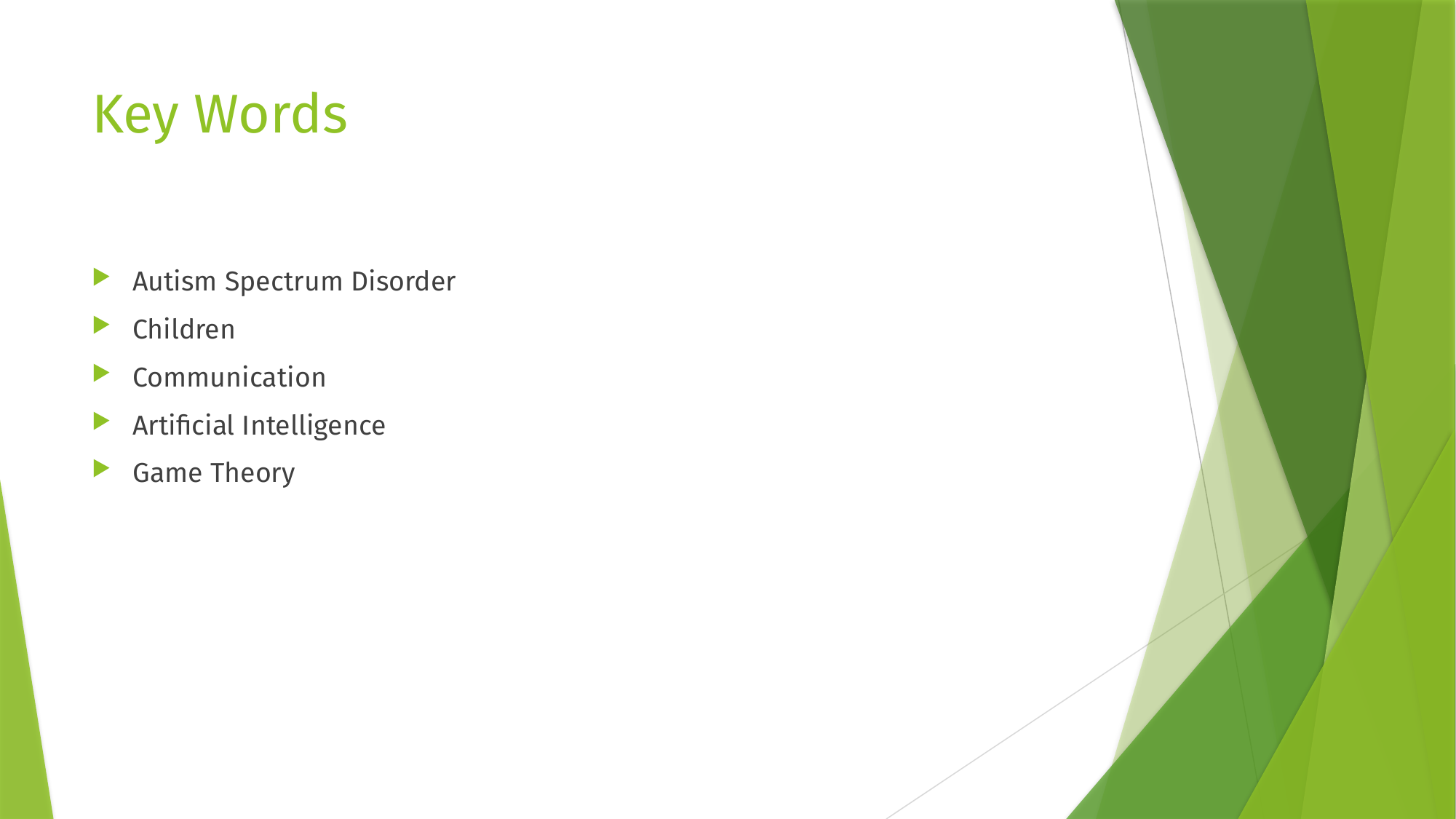

# Key Words
Autism Spectrum Disorder
Children
Communication
Artificial Intelligence
Game Theory